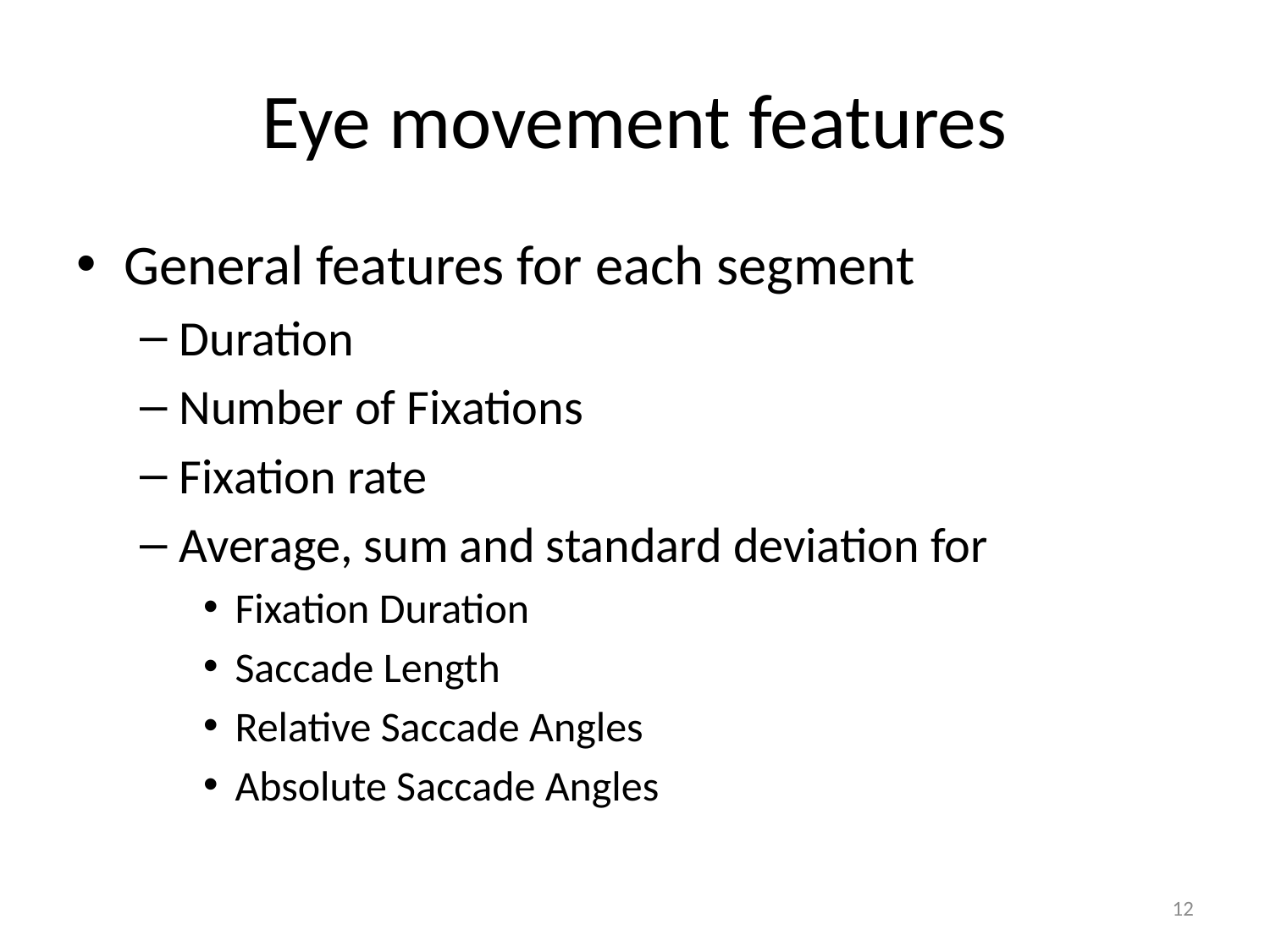

# Eye movement features
General features for each segment
Duration
Number of Fixations
Fixation rate
Average, sum and standard deviation for
Fixation Duration
Saccade Length
Relative Saccade Angles
Absolute Saccade Angles
12